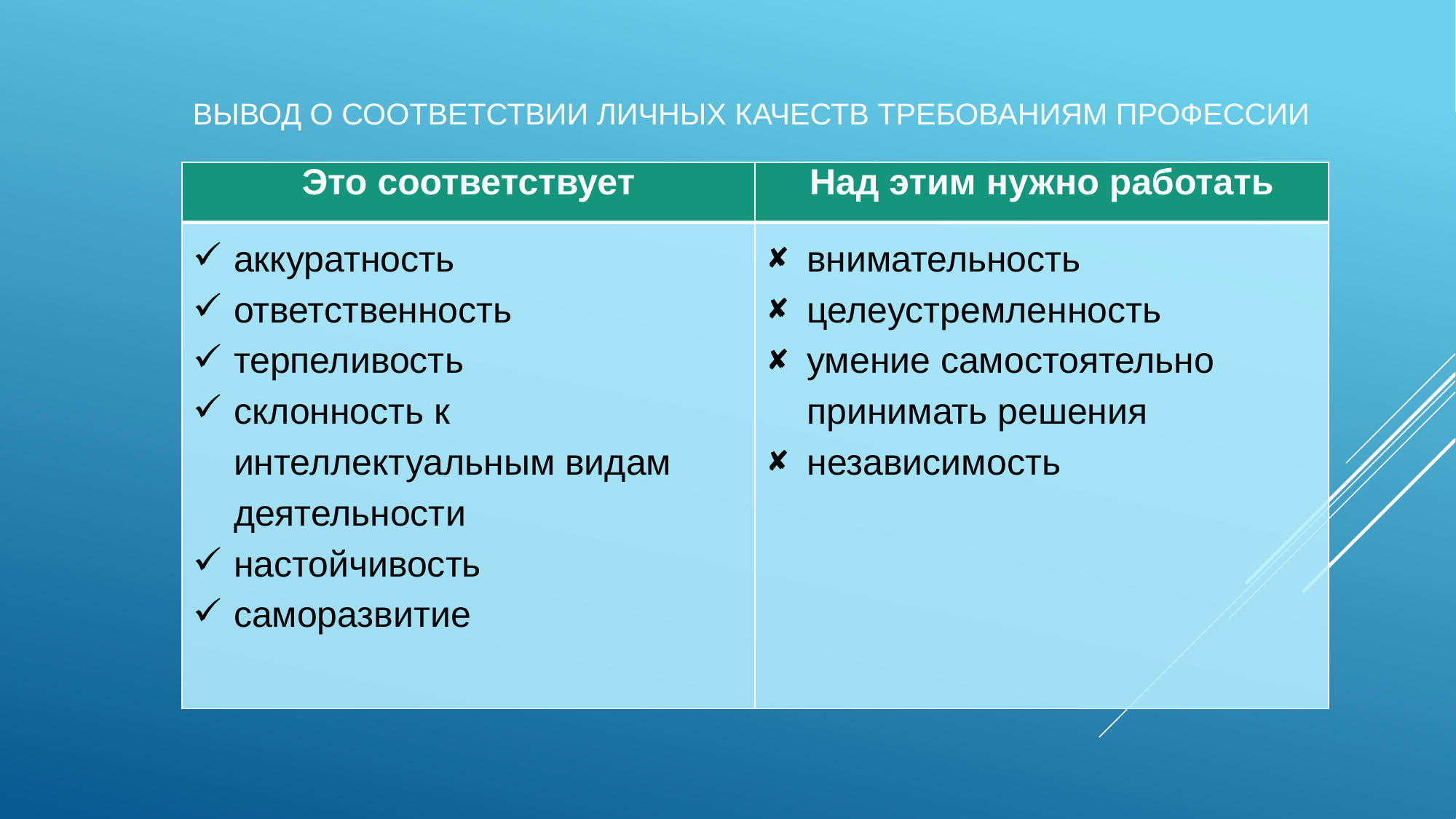

# Вывод о соответствии личных качеств требованиям профессии
| Это соответствует | Над этим нужно работать |
| --- | --- |
| аккуратность ответственность терпеливость склонность к интеллектуальным видам деятельности настойчивость саморазвитие | внимательность целеустремленность умение самостоятельно принимать решения независимость |